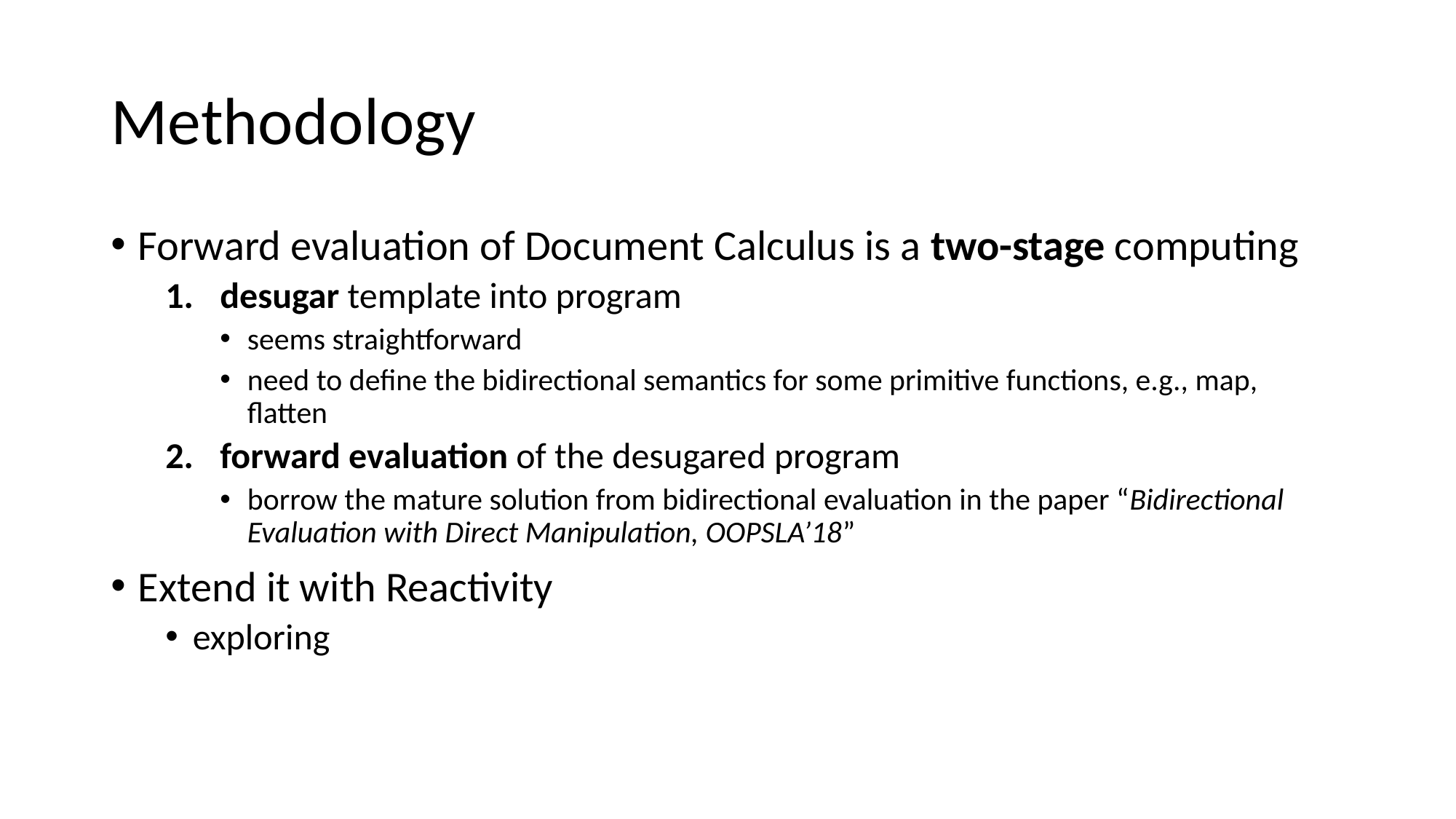

# Methodology
Forward evaluation of Document Calculus is a two-stage computing
desugar template into program
seems straightforward
need to define the bidirectional semantics for some primitive functions, e.g., map, flatten
forward evaluation of the desugared program
borrow the mature solution from bidirectional evaluation in the paper “Bidirectional Evaluation with Direct Manipulation, OOPSLA’18”
Extend it with Reactivity
exploring